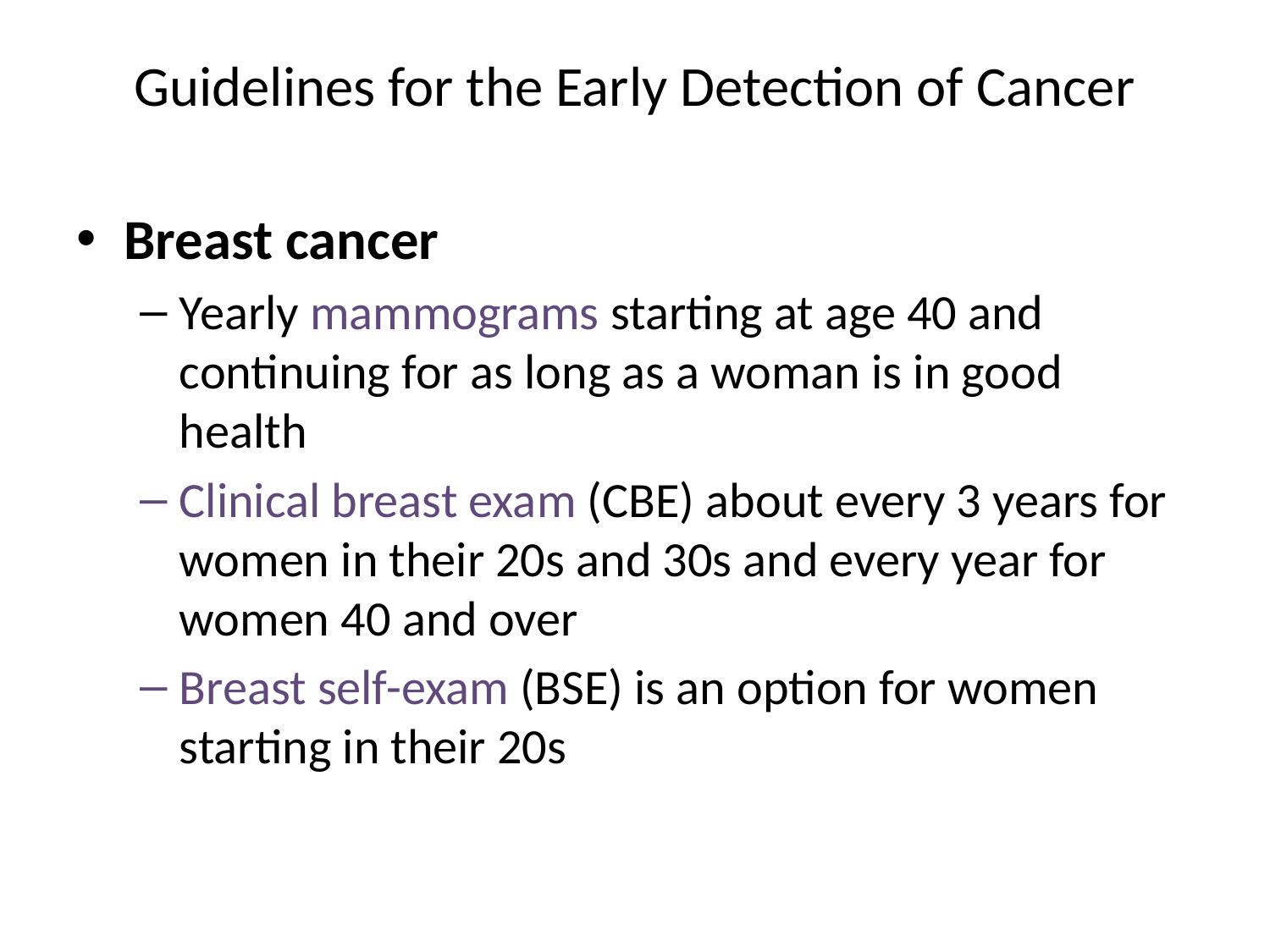

# Guidelines for the Early Detection of Cancer
Breast cancer
Yearly mammograms starting at age 40 and continuing for as long as a woman is in good health
Clinical breast exam (CBE) about every 3 years for women in their 20s and 30s and every year for women 40 and over
Breast self-exam (BSE) is an option for women starting in their 20s